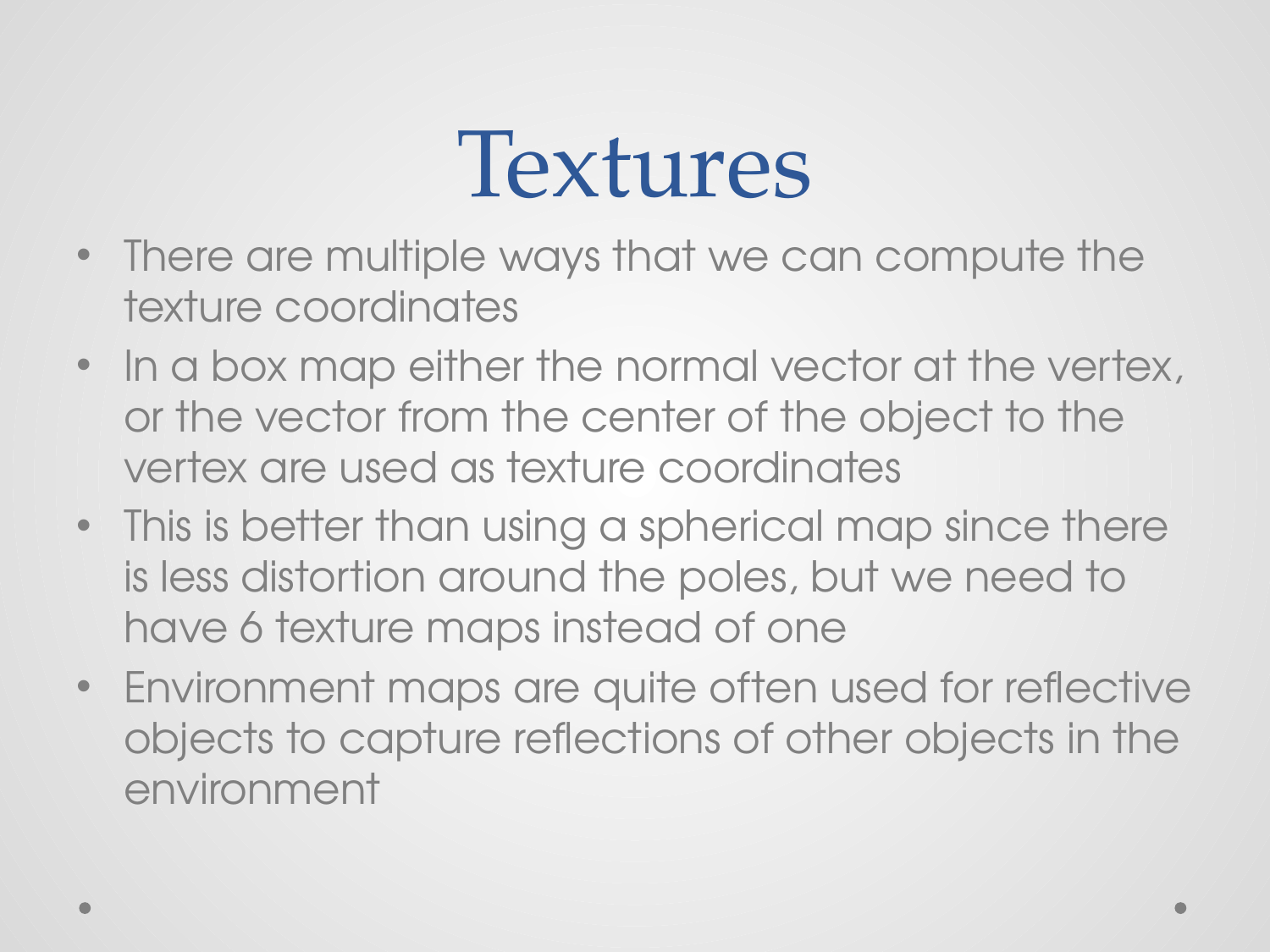

# Textures
There are multiple ways that we can compute the texture coordinates
In a box map either the normal vector at the vertex, or the vector from the center of the object to the vertex are used as texture coordinates
This is better than using a spherical map since there is less distortion around the poles, but we need to have 6 texture maps instead of one
Environment maps are quite often used for reflective objects to capture reflections of other objects in the environment